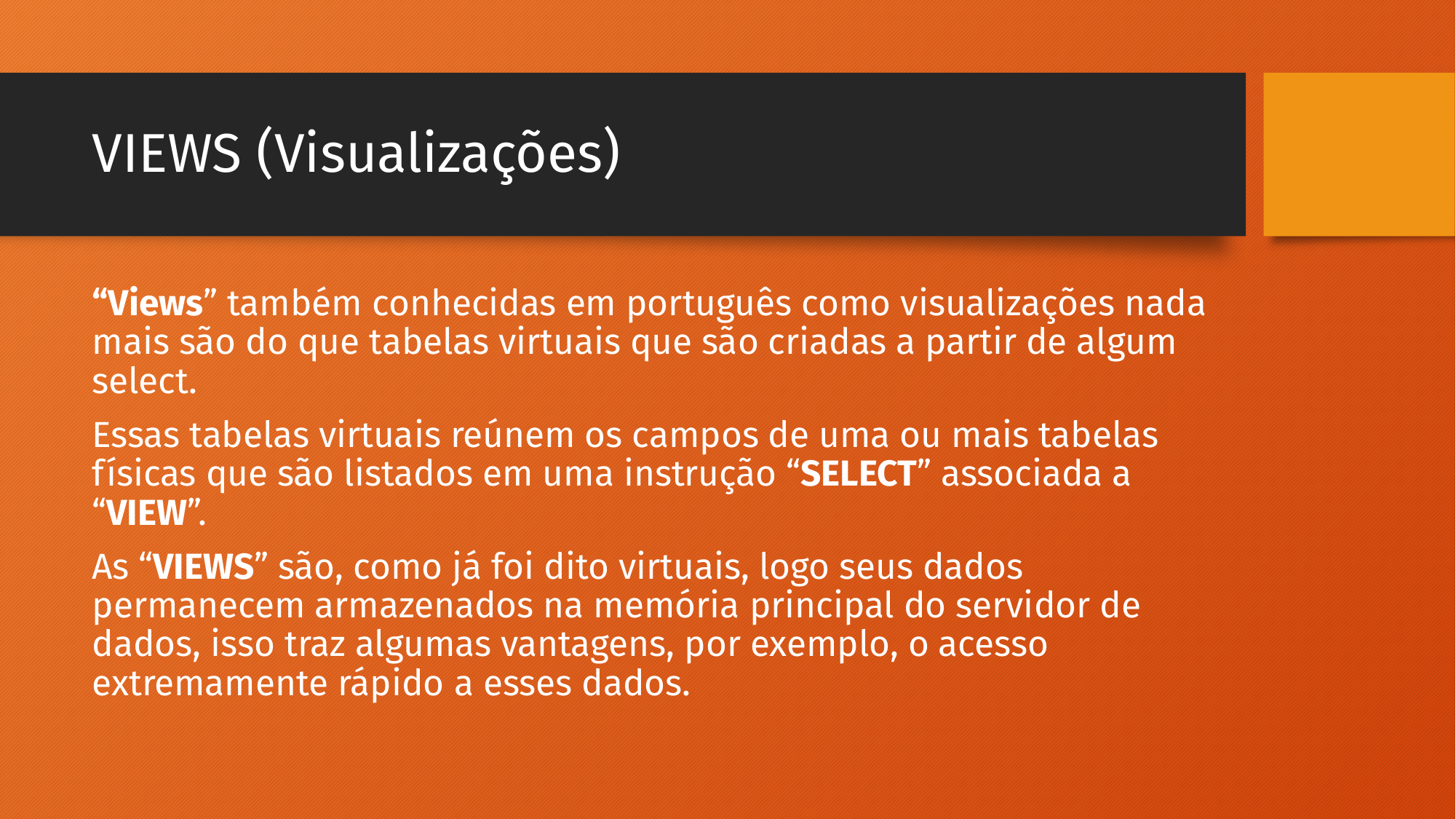

# VIEWS (Visualizações)
“Views” também conhecidas em português como visualizações nada mais são do que tabelas virtuais que são criadas a partir de algum select.
Essas tabelas virtuais reúnem os campos de uma ou mais tabelas físicas que são listados em uma instrução “SELECT” associada a “VIEW”.
As “VIEWS” são, como já foi dito virtuais, logo seus dados permanecem armazenados na memória principal do servidor de dados, isso traz algumas vantagens, por exemplo, o acesso extremamente rápido a esses dados.